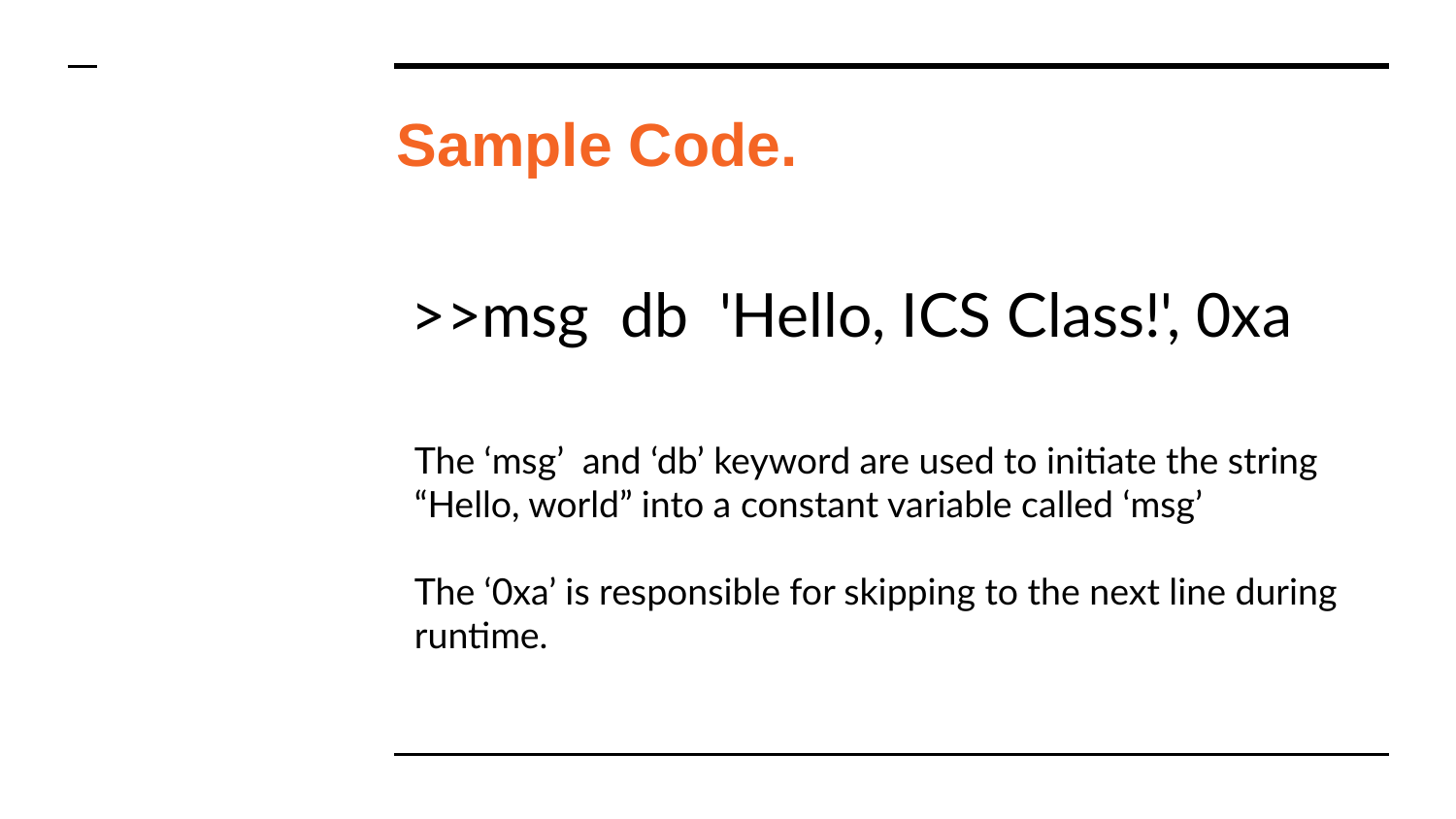

# Sample Code.
>>msg  db  'Hello, ICS Class!', 0xa
The ‘msg’  and ‘db’ keyword are used to initiate the string “Hello, world” into a constant variable called ‘msg’

The ‘0xa’ is responsible for skipping to the next line during runtime.